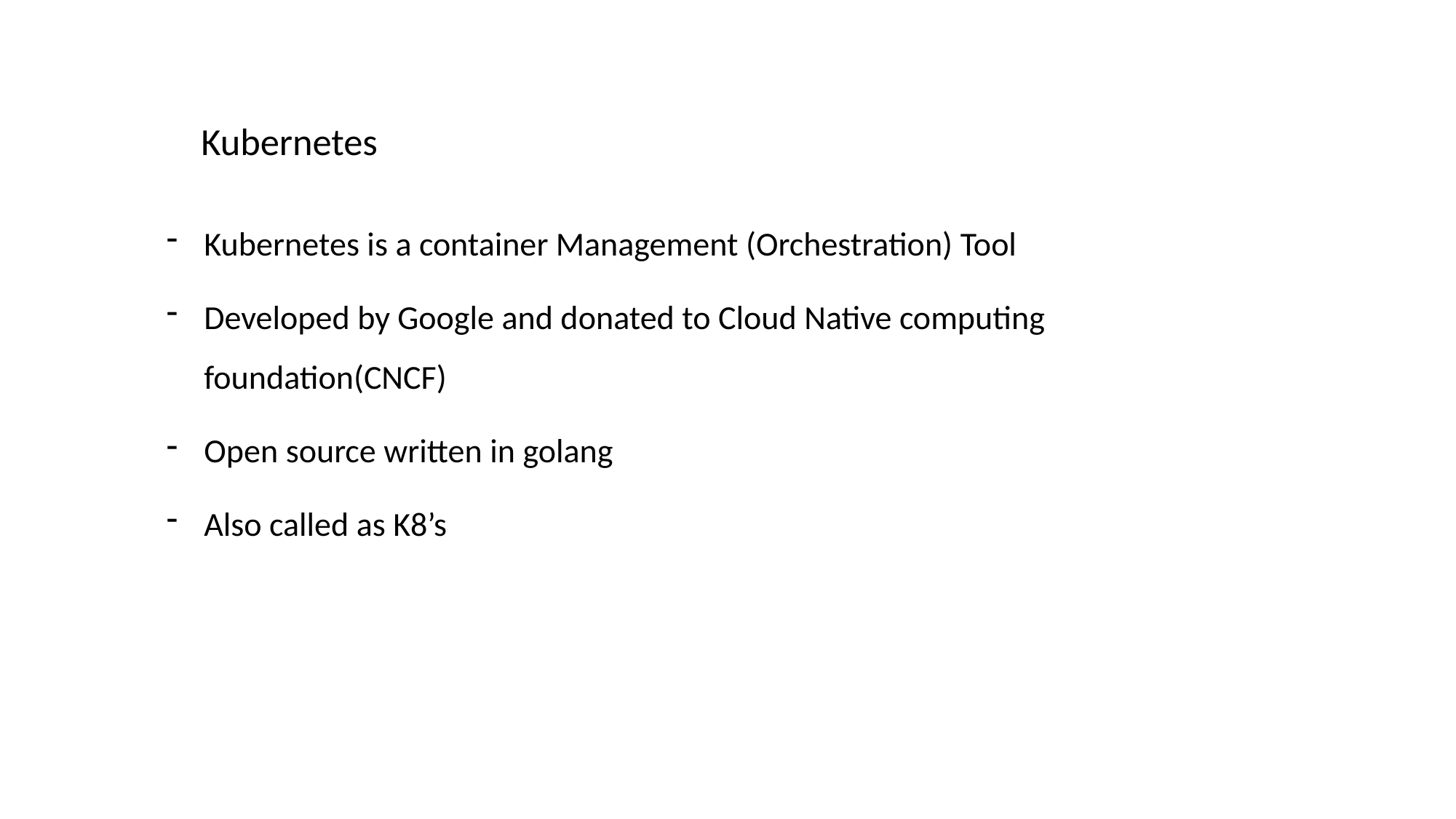

# Kubernetes
Kubernetes is a container Management (Orchestration) Tool
Developed by Google and donated to Cloud Native computing foundation(CNCF)
Open source written in golang
Also called as K8’s